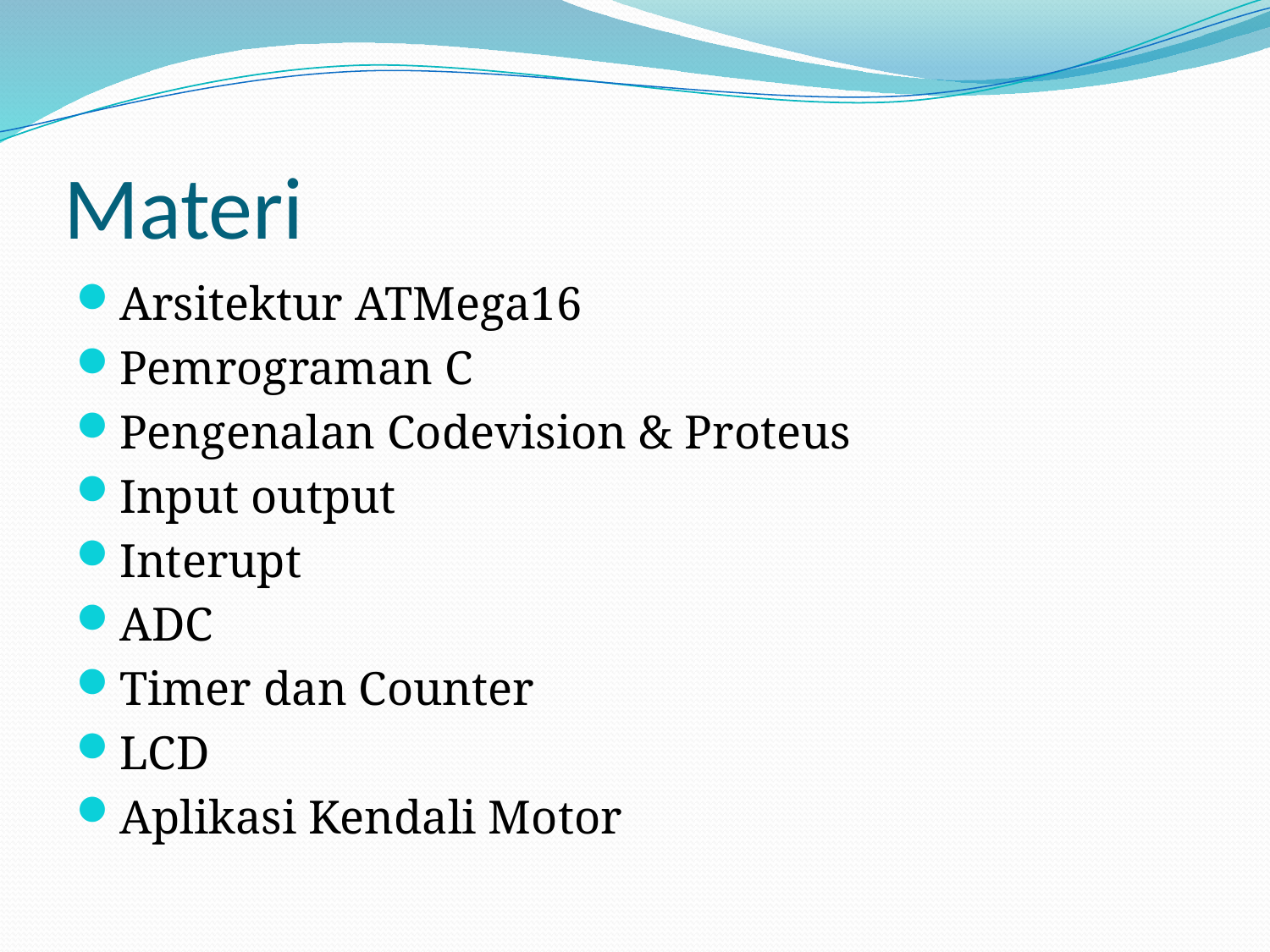

# Materi
Arsitektur ATMega16
Pemrograman C
Pengenalan Codevision & Proteus
Input output
Interupt
ADC
Timer dan Counter
LCD
Aplikasi Kendali Motor